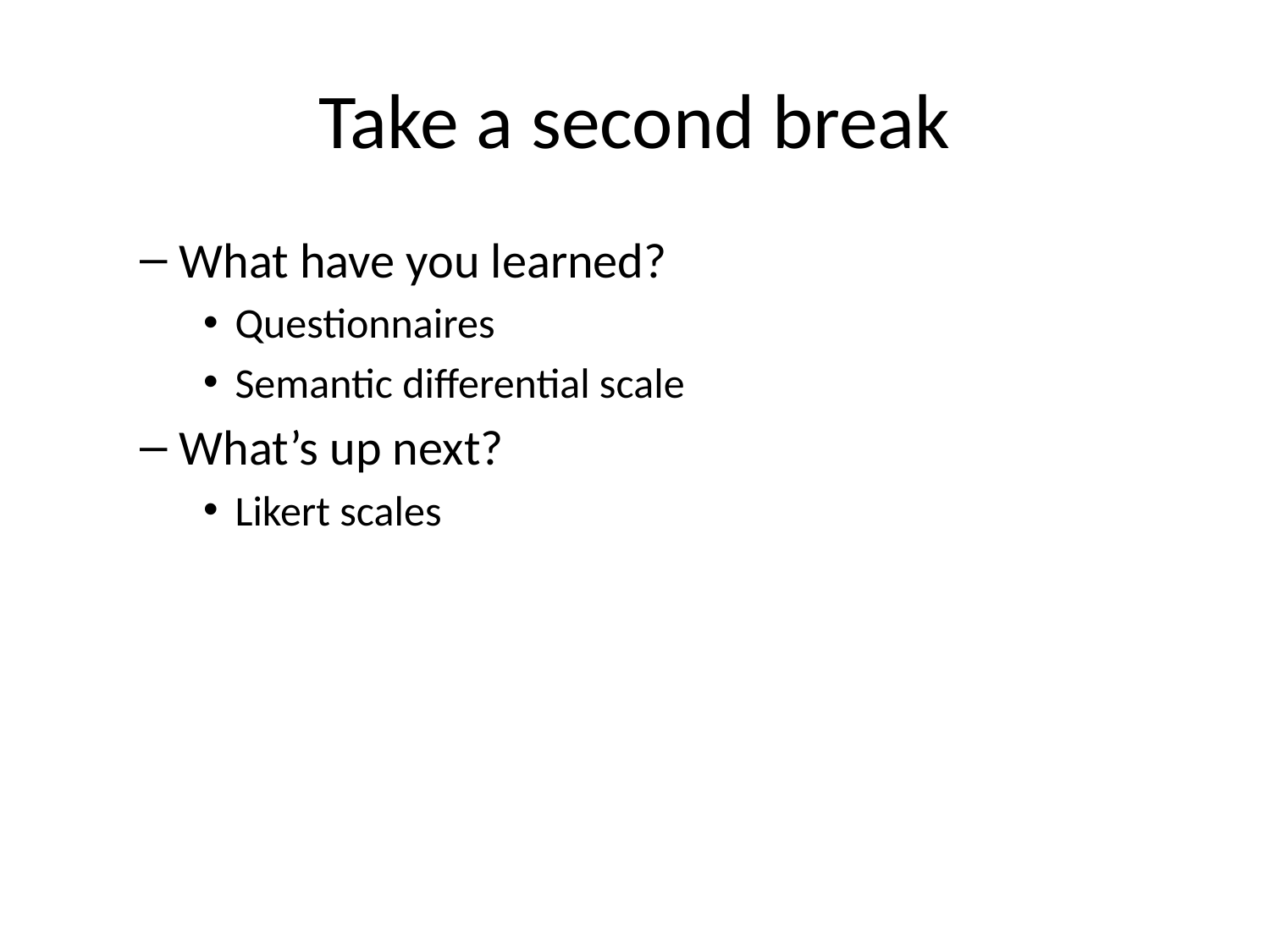

# Take a second break
What have you learned?
Questionnaires
Semantic differential scale
What’s up next?
Likert scales